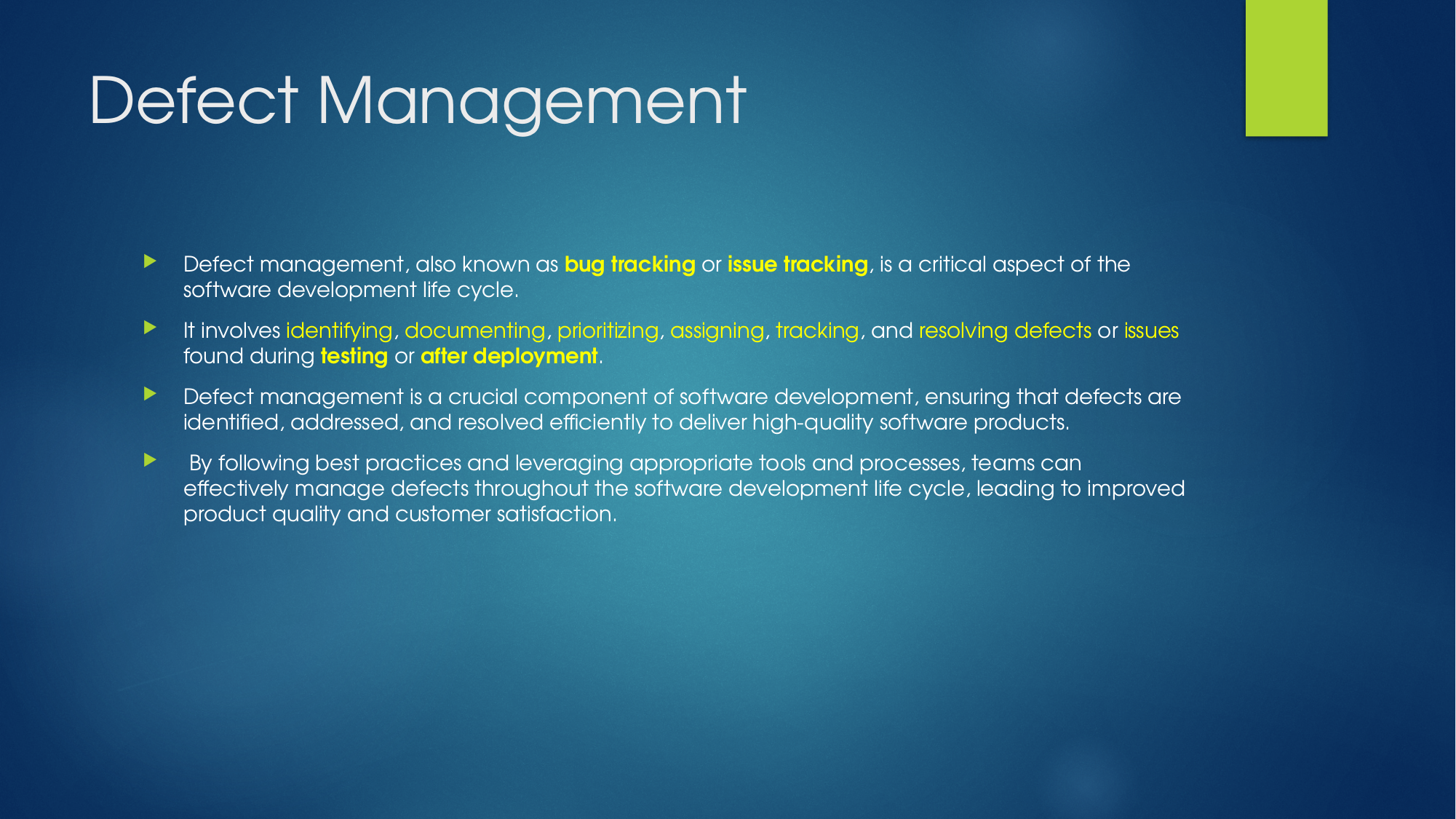

# Defect Management
Defect management, also known as bug tracking or issue tracking, is a critical aspect of the software development life cycle.
It involves identifying, documenting, prioritizing, assigning, tracking, and resolving defects or issues found during testing or after deployment.
Defect management is a crucial component of software development, ensuring that defects are identified, addressed, and resolved efficiently to deliver high-quality software products.
 By following best practices and leveraging appropriate tools and processes, teams can effectively manage defects throughout the software development life cycle, leading to improved product quality and customer satisfaction.